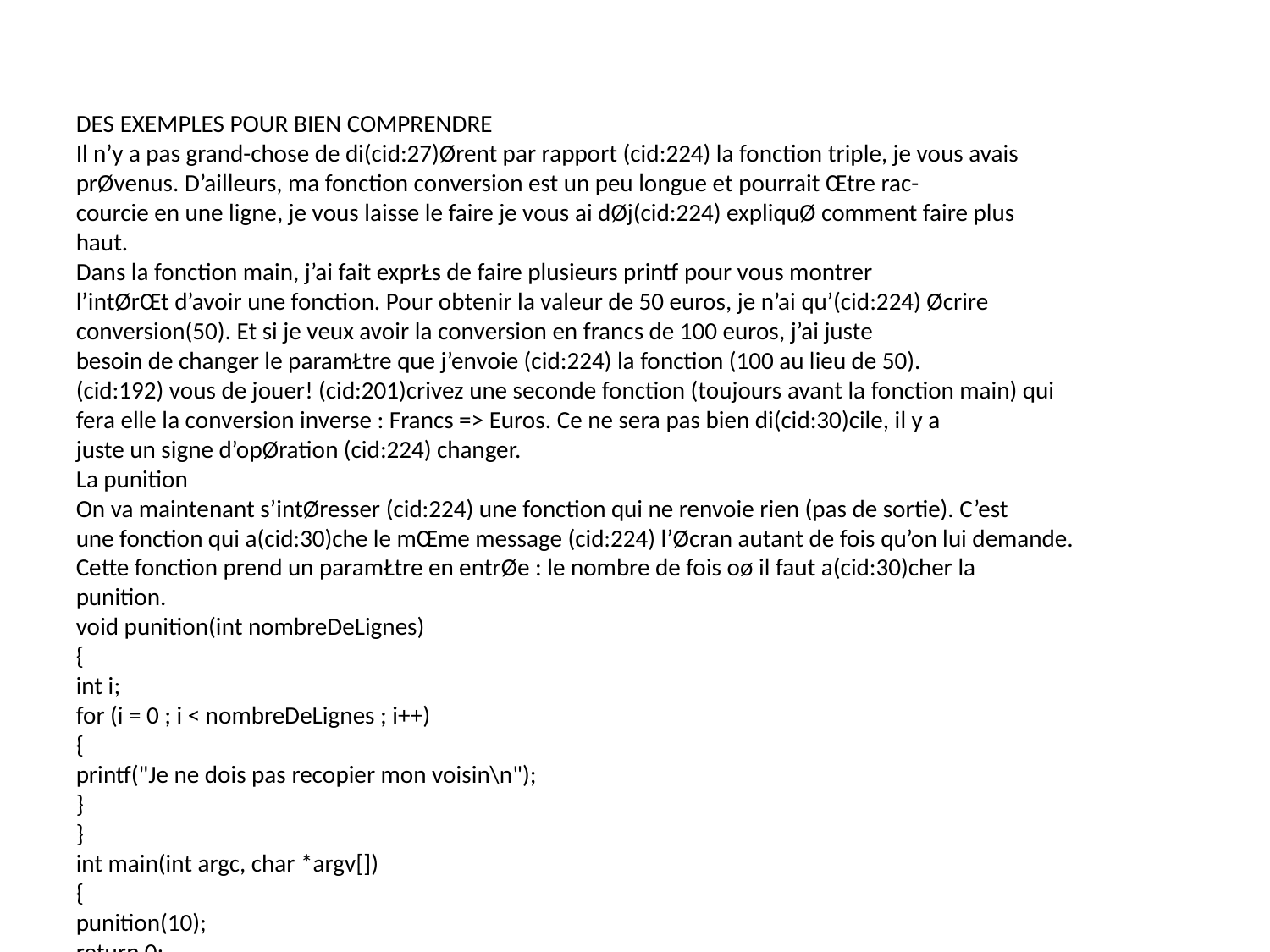

DES EXEMPLES POUR BIEN COMPRENDRE
Il n’y a pas grand-chose de di(cid:27)Ørent par rapport (cid:224) la fonction triple, je vous avais
prØvenus. D’ailleurs, ma fonction conversion est un peu longue et pourrait Œtre rac-
courcie en une ligne, je vous laisse le faire je vous ai dØj(cid:224) expliquØ comment faire plus
haut.
Dans la fonction main, j’ai fait exprŁs de faire plusieurs printf pour vous montrer
l’intØrŒt d’avoir une fonction. Pour obtenir la valeur de 50 euros, je n’ai qu’(cid:224) Øcrire
conversion(50). Et si je veux avoir la conversion en francs de 100 euros, j’ai juste
besoin de changer le paramŁtre que j’envoie (cid:224) la fonction (100 au lieu de 50).
(cid:192) vous de jouer! (cid:201)crivez une seconde fonction (toujours avant la fonction main) qui
fera elle la conversion inverse : Francs => Euros. Ce ne sera pas bien di(cid:30)cile, il y a
juste un signe d’opØration (cid:224) changer.
La punition
On va maintenant s’intØresser (cid:224) une fonction qui ne renvoie rien (pas de sortie). C’est
une fonction qui a(cid:30)che le mŒme message (cid:224) l’Øcran autant de fois qu’on lui demande.
Cette fonction prend un paramŁtre en entrØe : le nombre de fois oø il faut a(cid:30)cher la
punition.
void punition(int nombreDeLignes)
{
int i;
for (i = 0 ; i < nombreDeLignes ; i++)
{
printf("Je ne dois pas recopier mon voisin\n");
}
}
int main(int argc, char *argv[])
{
punition(10);
return 0;
}
(cid:3) (cid:0)
(cid:66) (cid:2)Code web : 805343(cid:1)
119